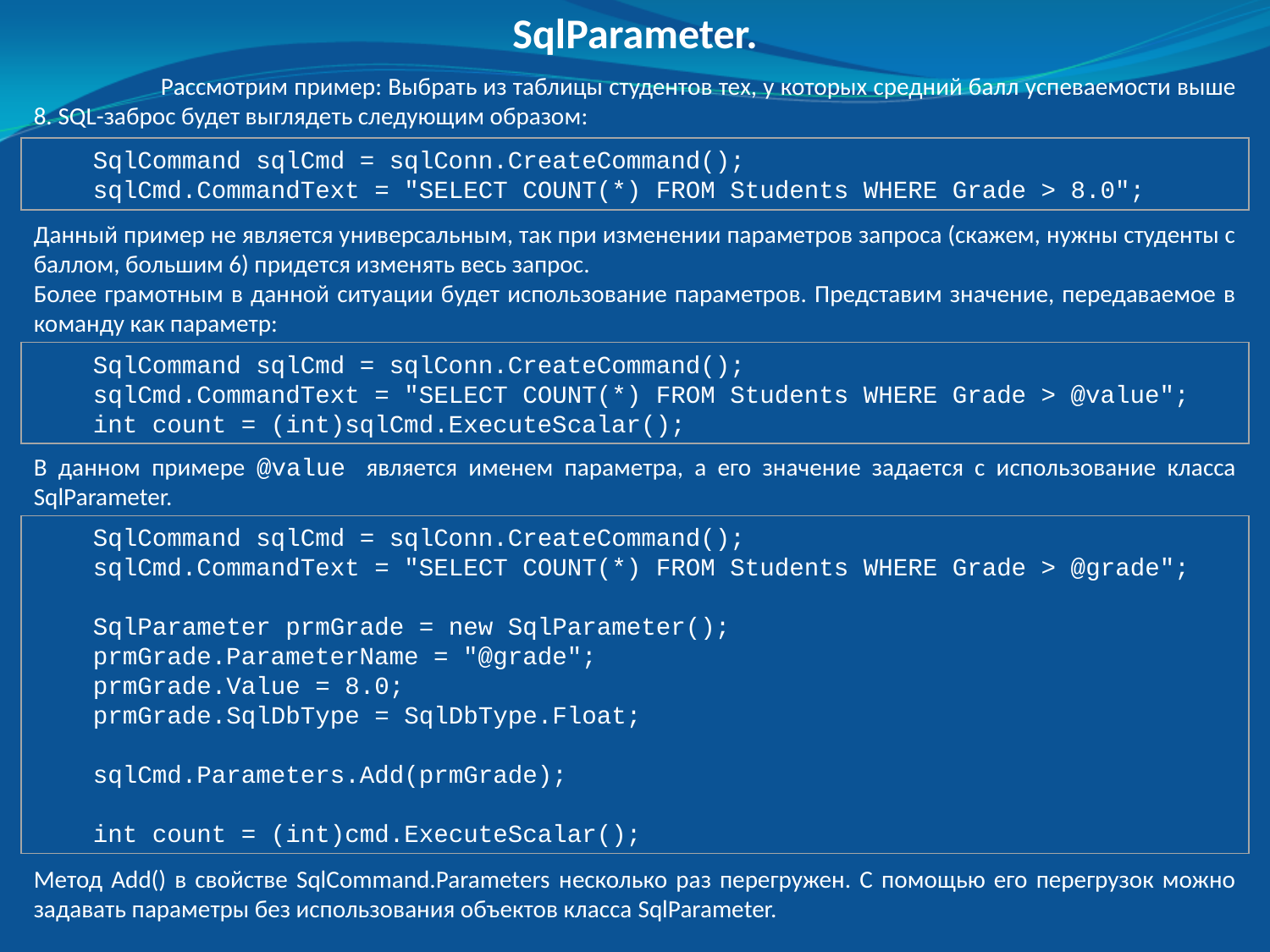

SqlParameter.
	Рассмотрим пример: Выбрать из таблицы студентов тех, у которых средний балл успеваемости выше 8. SQL-заброс будет выглядеть следующим образом:
    SqlCommand sqlCmd = sqlConn.CreateCommand();
    sqlCmd.CommandText = "SELECT COUNT(*) FROM Students WHERE Grade > 8.0";
Данный пример не является универсальным, так при изменении параметров запроса (скажем, нужны студенты с баллом, большим 6) придется изменять весь запрос.
Более грамотным в данной ситуации будет использование параметров. Представим значение, передаваемое в команду как параметр:
    SqlCommand sqlCmd = sqlConn.CreateCommand();
    sqlCmd.CommandText = "SELECT COUNT(*) FROM Students WHERE Grade > @value";
    int count = (int)sqlCmd.ExecuteScalar();
В данном примере @value является именем параметра, а его значение задается с использование класса SqlParameter.
    SqlCommand sqlCmd = sqlConn.CreateCommand();
    sqlCmd.CommandText = "SELECT COUNT(*) FROM Students WHERE Grade > @grade";

    SqlParameter prmGrade = new SqlParameter();
    prmGrade.ParameterName = "@grade";
    prmGrade.Value = 8.0;
    prmGrade.SqlDbType = SqlDbType.Float;

    sqlCmd.Parameters.Add(prmGrade);

    int count = (int)cmd.ExecuteScalar();
Метод Add() в свойстве SqlCommand.Parameters несколько раз перегружен. С помощью его перегрузок можно задавать параметры без использования объектов класса SqlParameter.